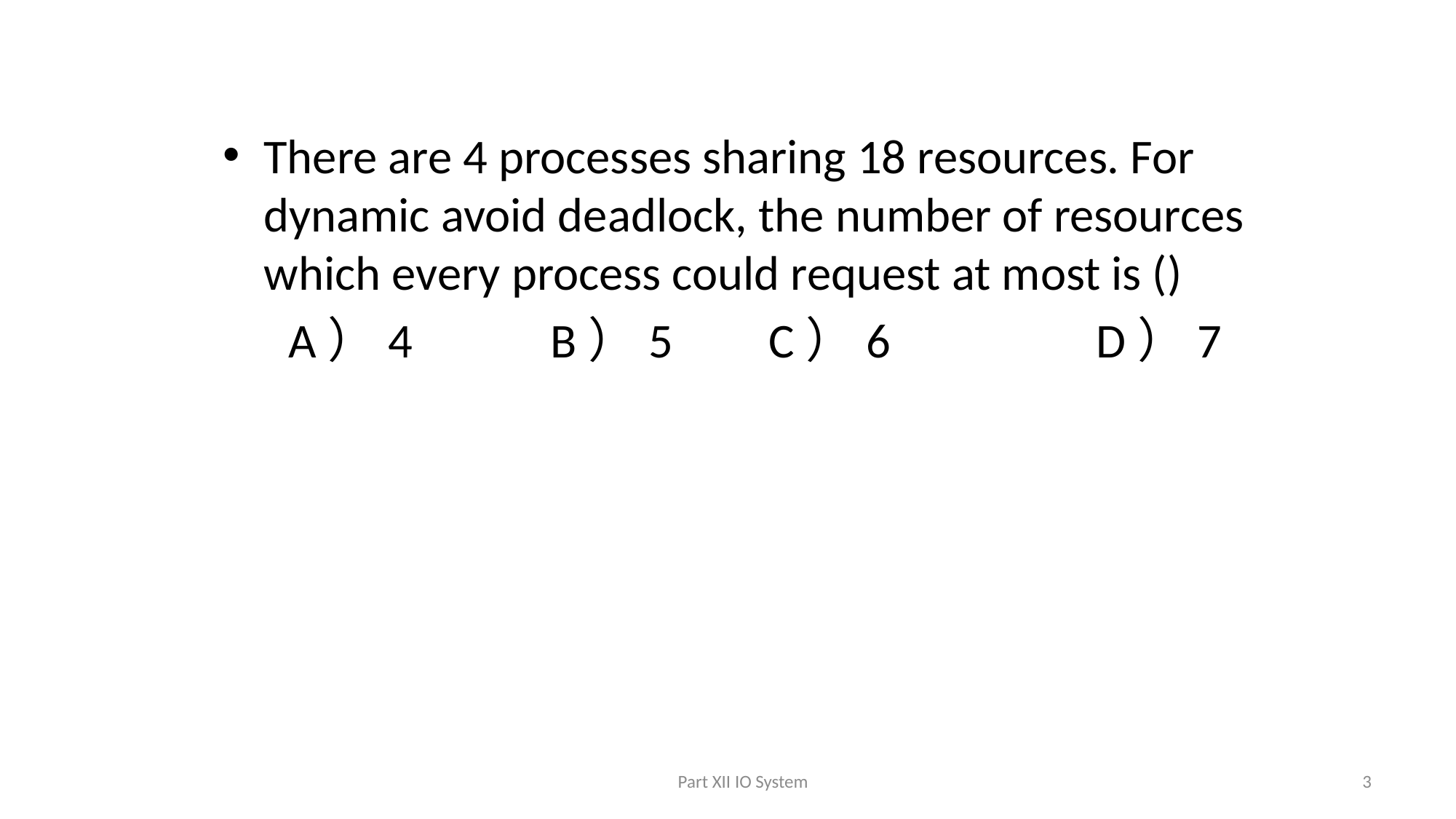

#
There are 4 processes sharing 18 resources. For dynamic avoid deadlock, the number of resources which every process could request at most is ()
      A）4		B）5      	C）6		D）7

Part XII IO System
3